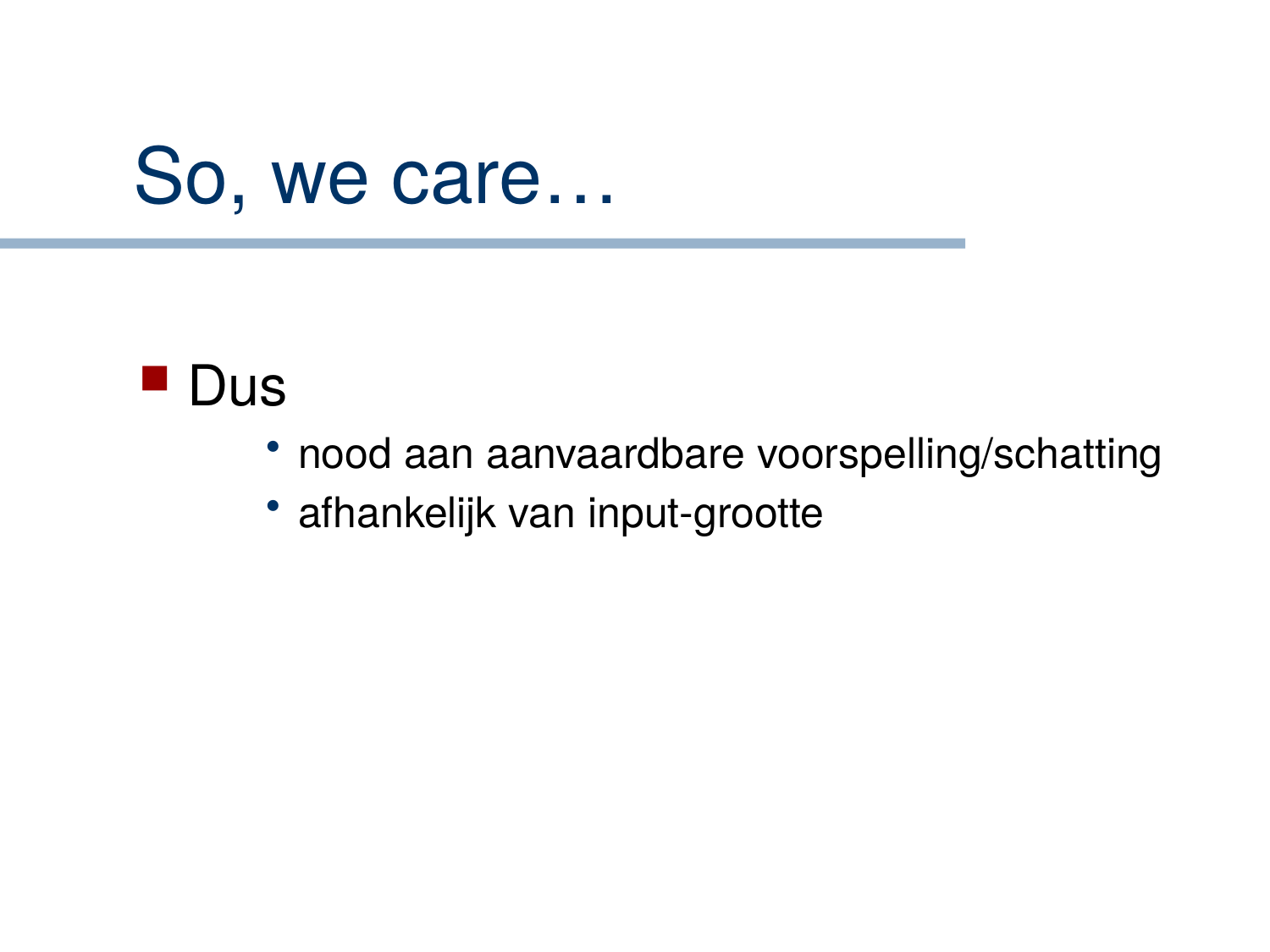

# So, we care…

Dus
nood aan aanvaardbare voorspelling/schatting
afhankelijk van input-grootte